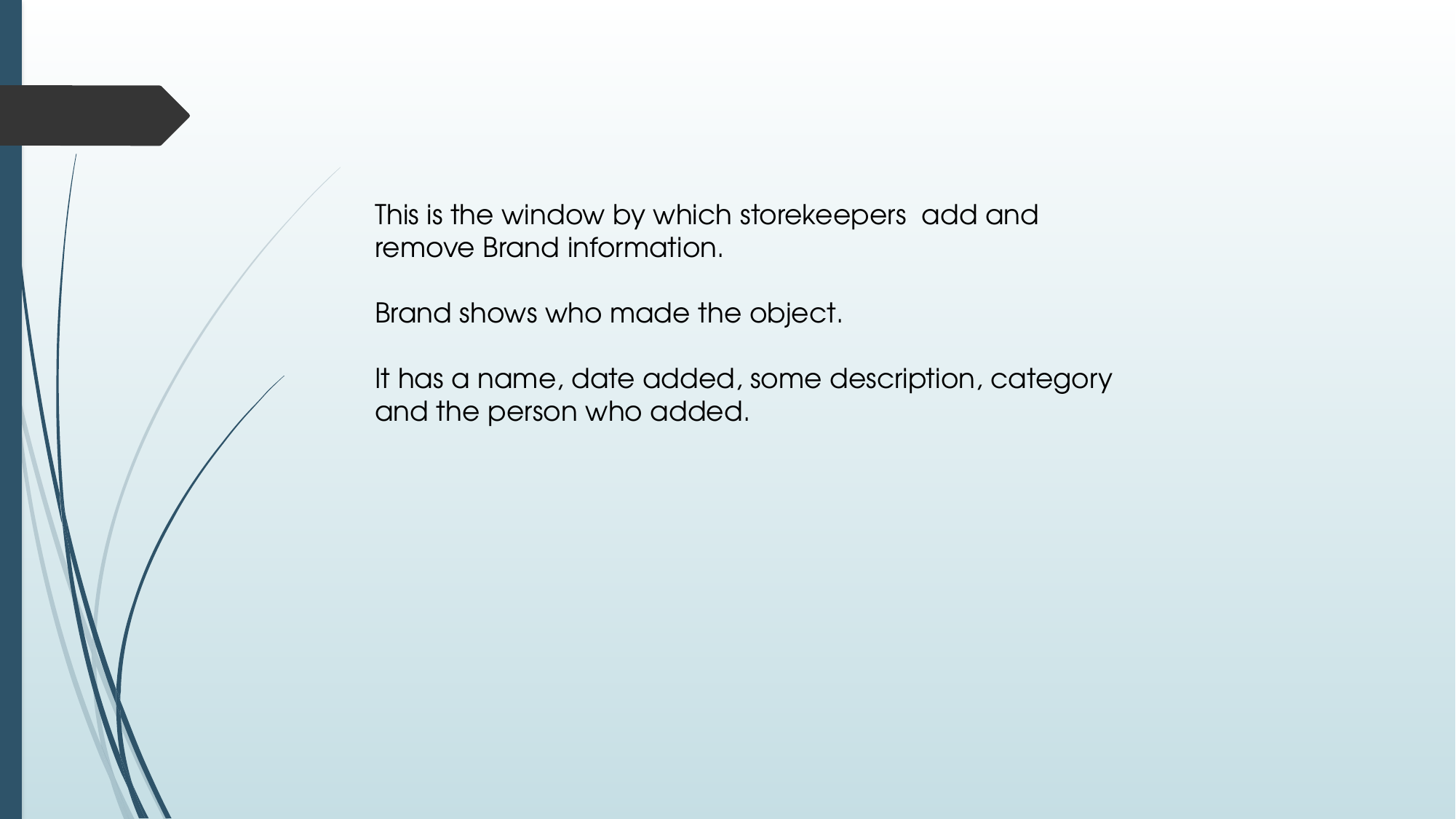

This is the window by which storekeepers  add and remove Brand information.

Brand shows who made the object.

It has a name, date added, some description, category and the person who added.